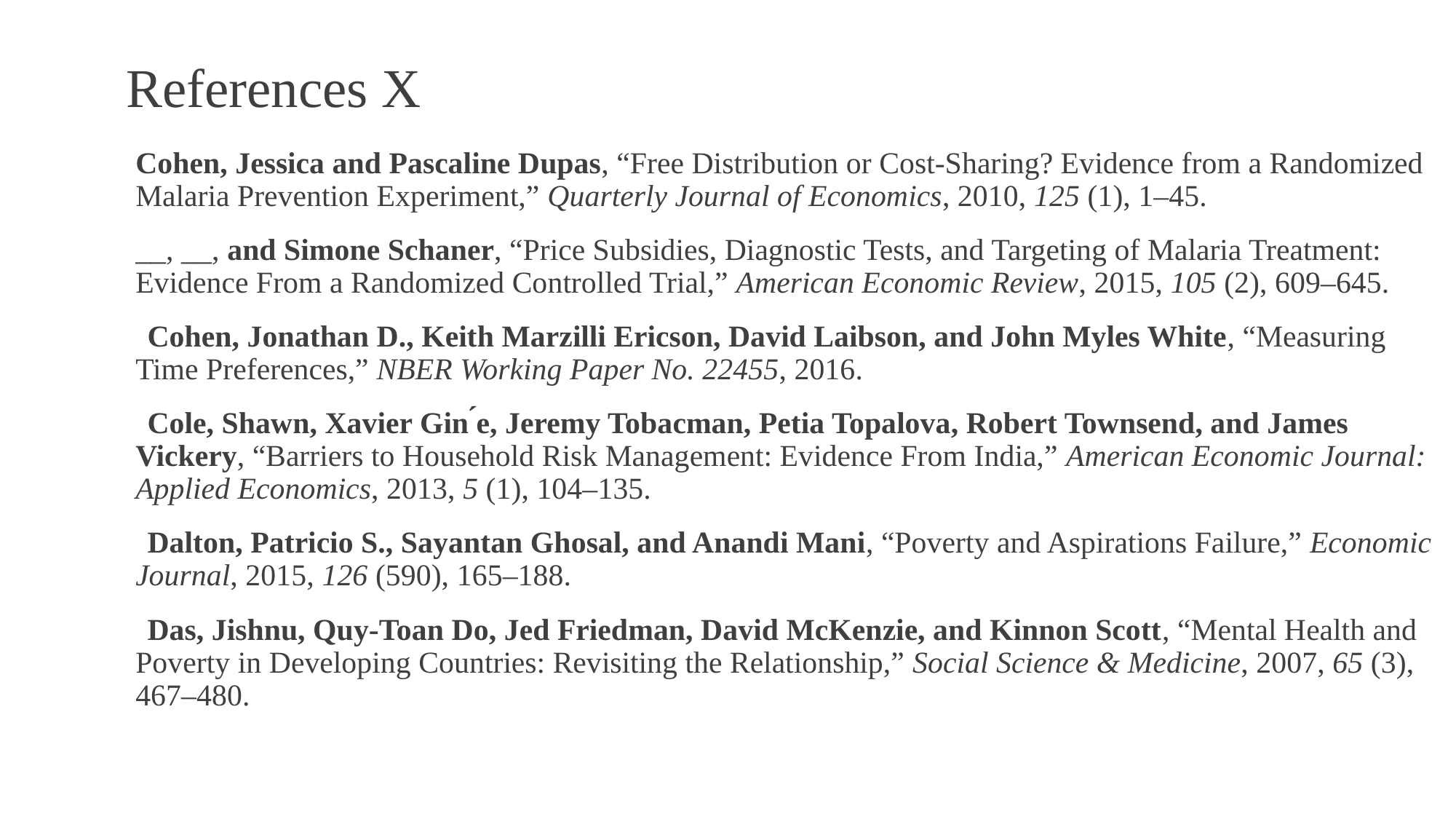

# References X
Cohen, Jessica and Pascaline Dupas, “Free Distribution or Cost-Sharing? Evidence from a Randomized Malaria Prevention Experiment,” Quarterly Journal of Economics, 2010, 125 (1), 1–45.
__, __, and Simone Schaner, “Price Subsidies, Diagnostic Tests, and Targeting of Malaria Treatment: Evidence From a Randomized Controlled Trial,” American Economic Review, 2015, 105 (2), 609–645.
Cohen, Jonathan D., Keith Marzilli Ericson, David Laibson, and John Myles White, “Measuring Time Preferences,” NBER Working Paper No. 22455, 2016.
Cole, Shawn, Xavier Gin ́e, Jeremy Tobacman, Petia Topalova, Robert Townsend, and James Vickery, “Barriers to Household Risk Management: Evidence From India,” American Economic Journal: Applied Economics, 2013, 5 (1), 104–135.
Dalton, Patricio S., Sayantan Ghosal, and Anandi Mani, “Poverty and Aspirations Failure,” Economic Journal, 2015, 126 (590), 165–188.
Das, Jishnu, Quy-Toan Do, Jed Friedman, David McKenzie, and Kinnon Scott, “Mental Health and Poverty in Developing Countries: Revisiting the Relationship,” Social Science & Medicine, 2007, 65 (3), 467–480.

95